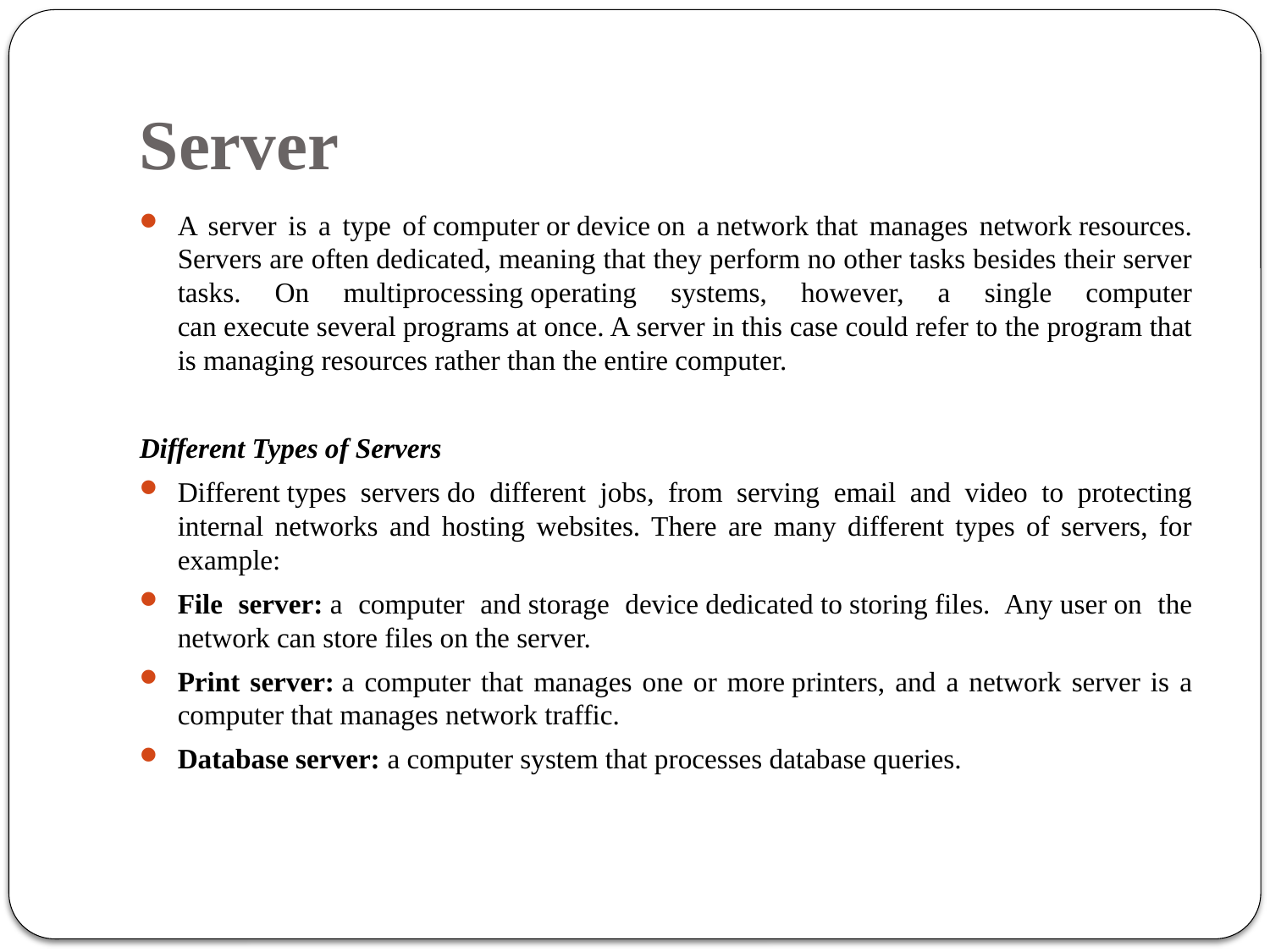

# Server
A server is a type of computer or device on a network that manages network resources. Servers are often dedicated, meaning that they perform no other tasks besides their server tasks. On multiprocessing operating systems, however, a single computer can execute several programs at once. A server in this case could refer to the program that is managing resources rather than the entire computer.

Different Types of Servers
Different types servers do different jobs, from serving email and video to protecting internal networks and hosting websites. There are many different types of servers, for example:
File server: a computer and storage device dedicated to storing files. Any user on the network can store files on the server.
Print server: a computer that manages one or more printers, and a network server is a computer that manages network traffic.
Database server: a computer system that processes database queries.